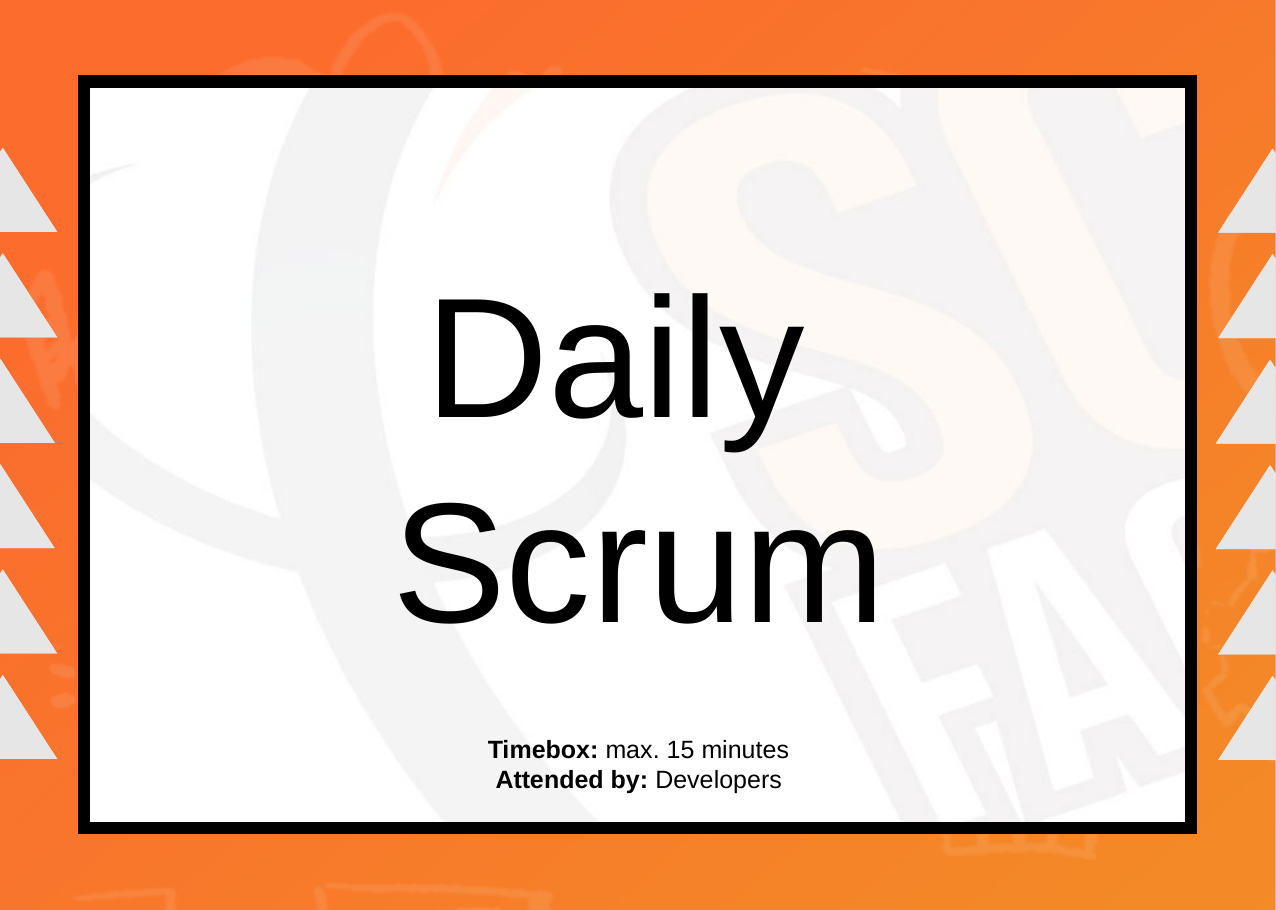

Daily
Scrum
Timebox: max. 15 minutes
Attended by: Developers